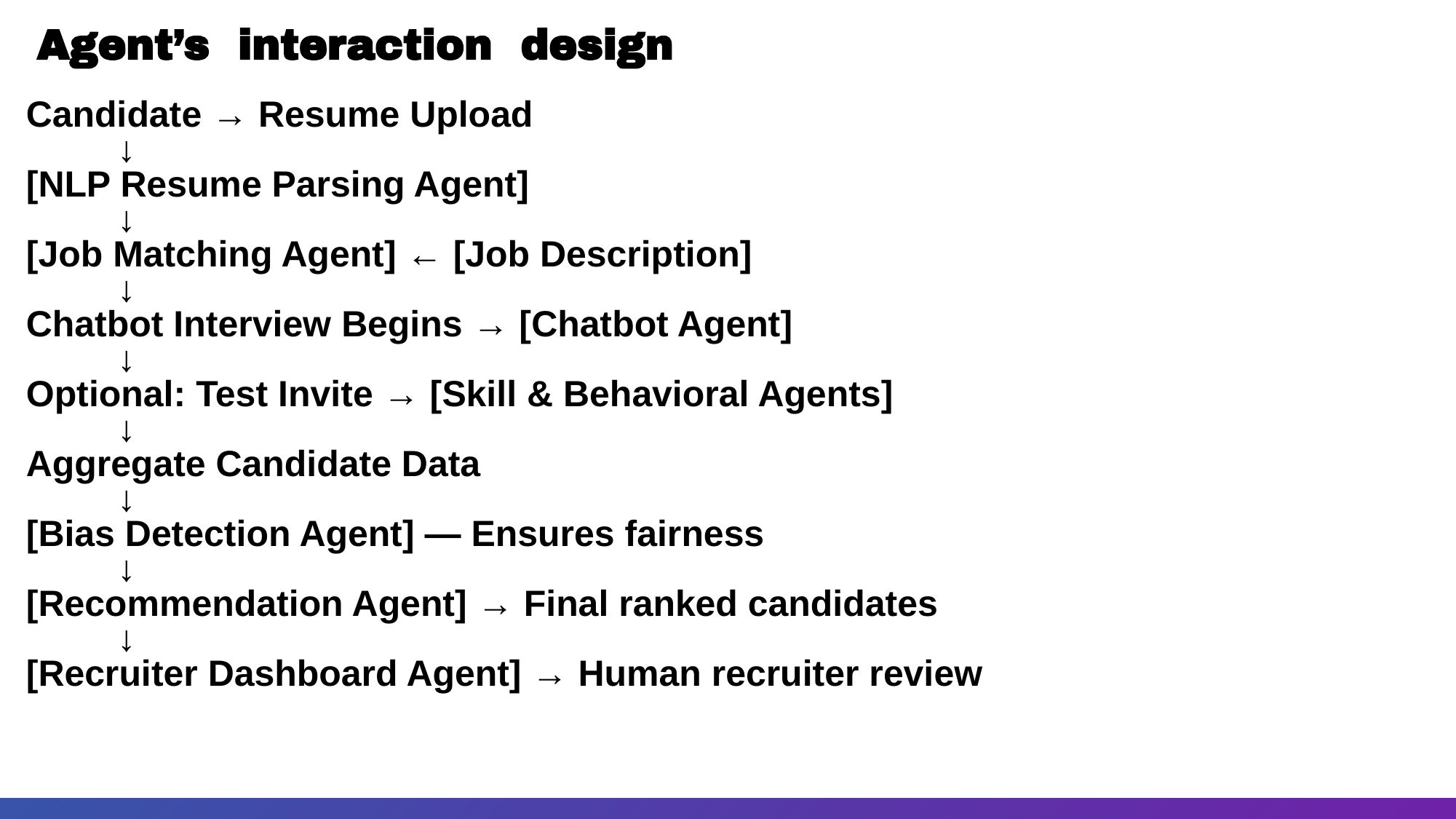

Agent’s  interaction  design
Candidate → Resume Upload
         ↓
[NLP Resume Parsing Agent]
         ↓
[Job Matching Agent] ← [Job Description]
         ↓
Chatbot Interview Begins → [Chatbot Agent]
         ↓
Optional: Test Invite → [Skill & Behavioral Agents]
         ↓
Aggregate Candidate Data
         ↓
[Bias Detection Agent] — Ensures fairness
         ↓
[Recommendation Agent] → Final ranked candidates
         ↓
[Recruiter Dashboard Agent] → Human recruiter review